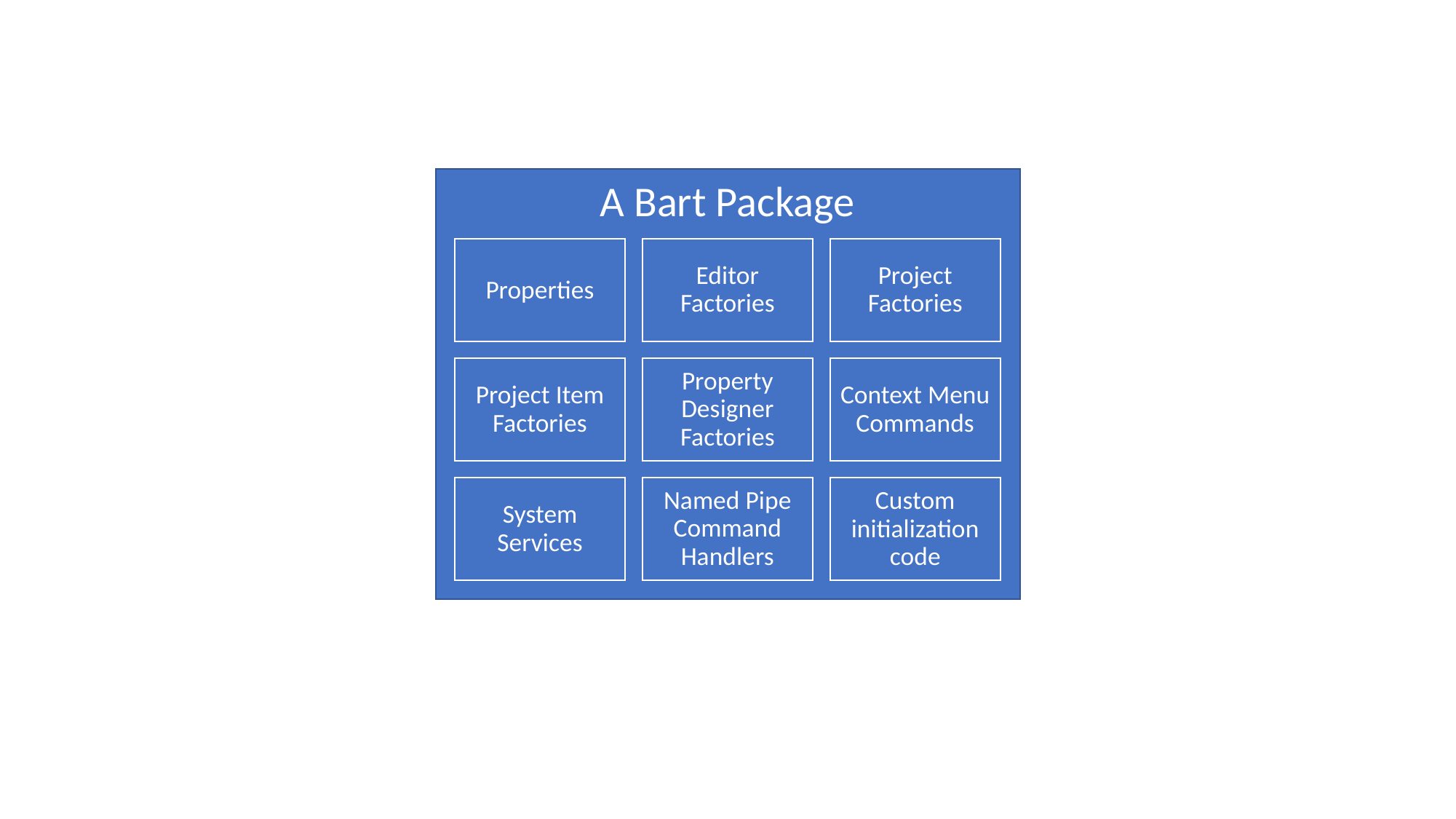

A Bart Package

Properties
Editor Factories
Project Factories
Project Item Factories
Property Designer Factories
Context Menu Commands
System Services
Named Pipe Command Handlers
Custom initialization code